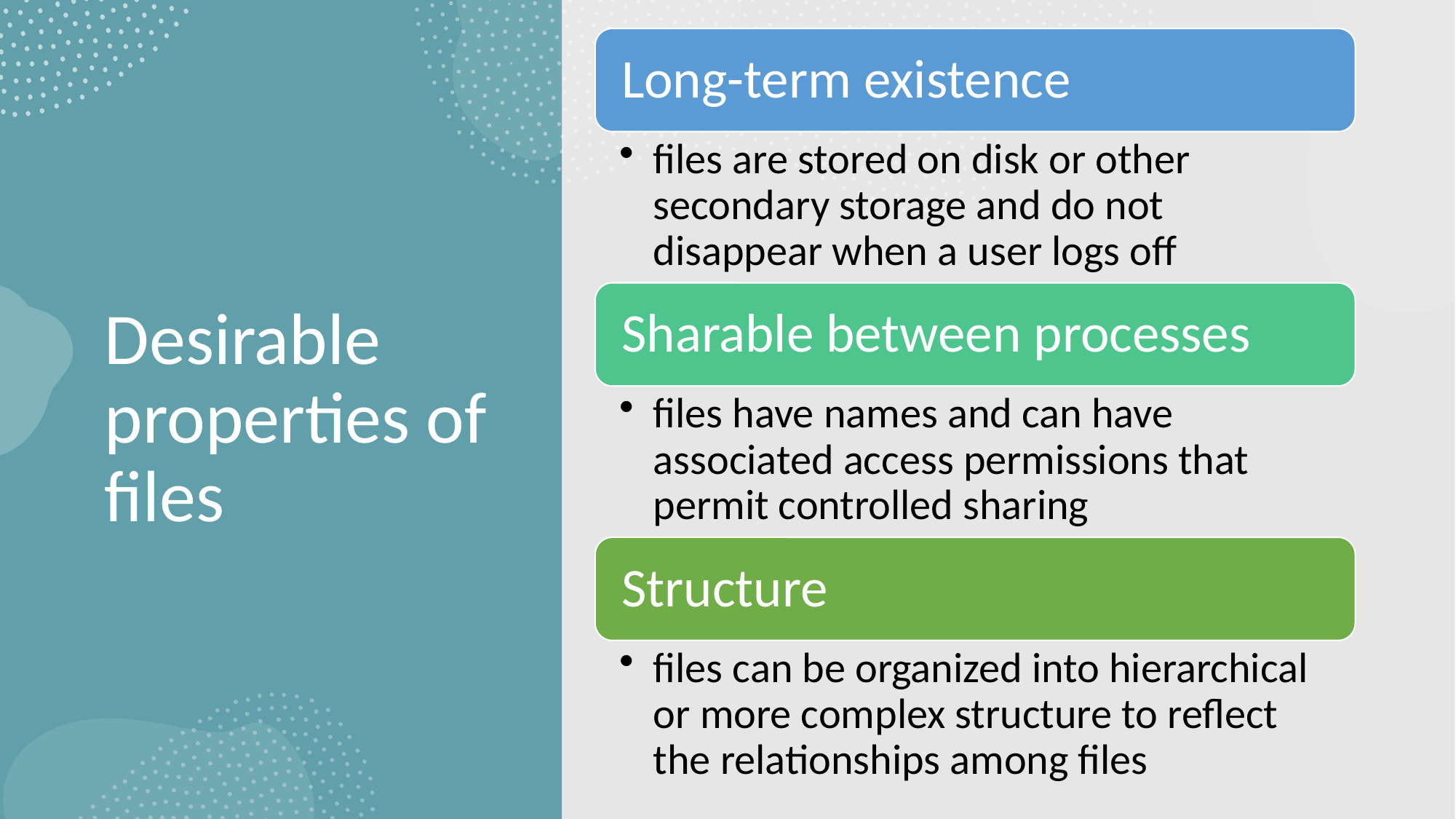

Long-term existence
files are stored on disk or other secondary storage and do not disappear when a user logs off
Sharable between processes
files have names and can have associated access permissions that permit controlled sharing
Structure
files can be organized into hierarchical or more complex structure to reflect the relationships among files
# Desirable properties of files